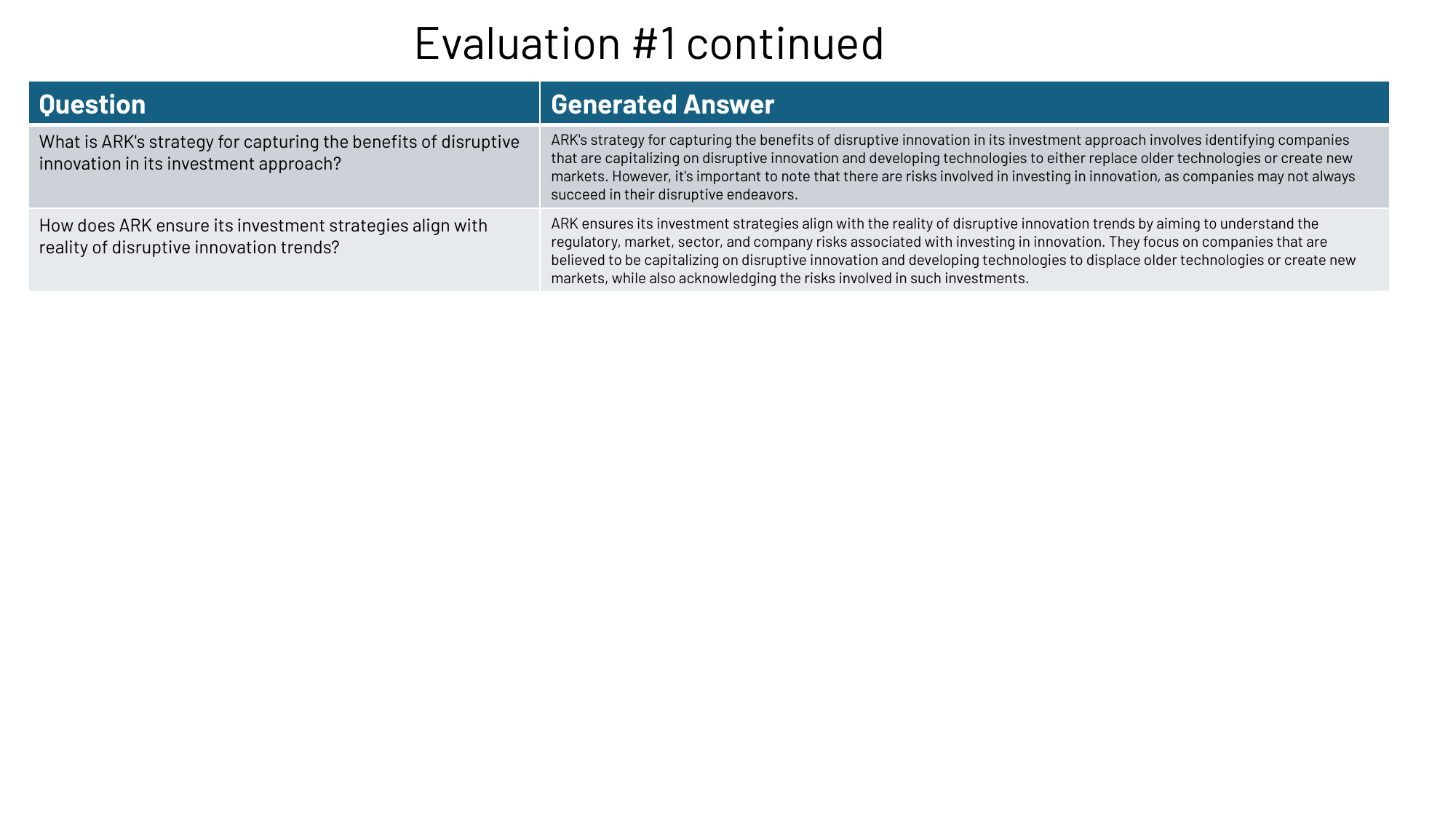

# Evaluation #1 continued
| Question | Generated Answer |
| --- | --- |
| What is ARK's strategy for capturing the benefits of disruptive innovation in its investment approach? | ARK's strategy for capturing the benefits of disruptive innovation in its investment approach involves identifying companies that are capitalizing on disruptive innovation and developing technologies to either replace older technologies or create new markets. However, it's important to note that there are risks involved in investing in innovation, as companies may not always succeed in their disruptive endeavors. |
| How does ARK ensure its investment strategies align with reality of disruptive innovation trends? | ARK ensures its investment strategies align with the reality of disruptive innovation trends by aiming to understand the regulatory, market, sector, and company risks associated with investing in innovation. They focus on companies that are believed to be capitalizing on disruptive innovation and developing technologies to displace older technologies or create new markets, while also acknowledging the risks involved in such investments. |